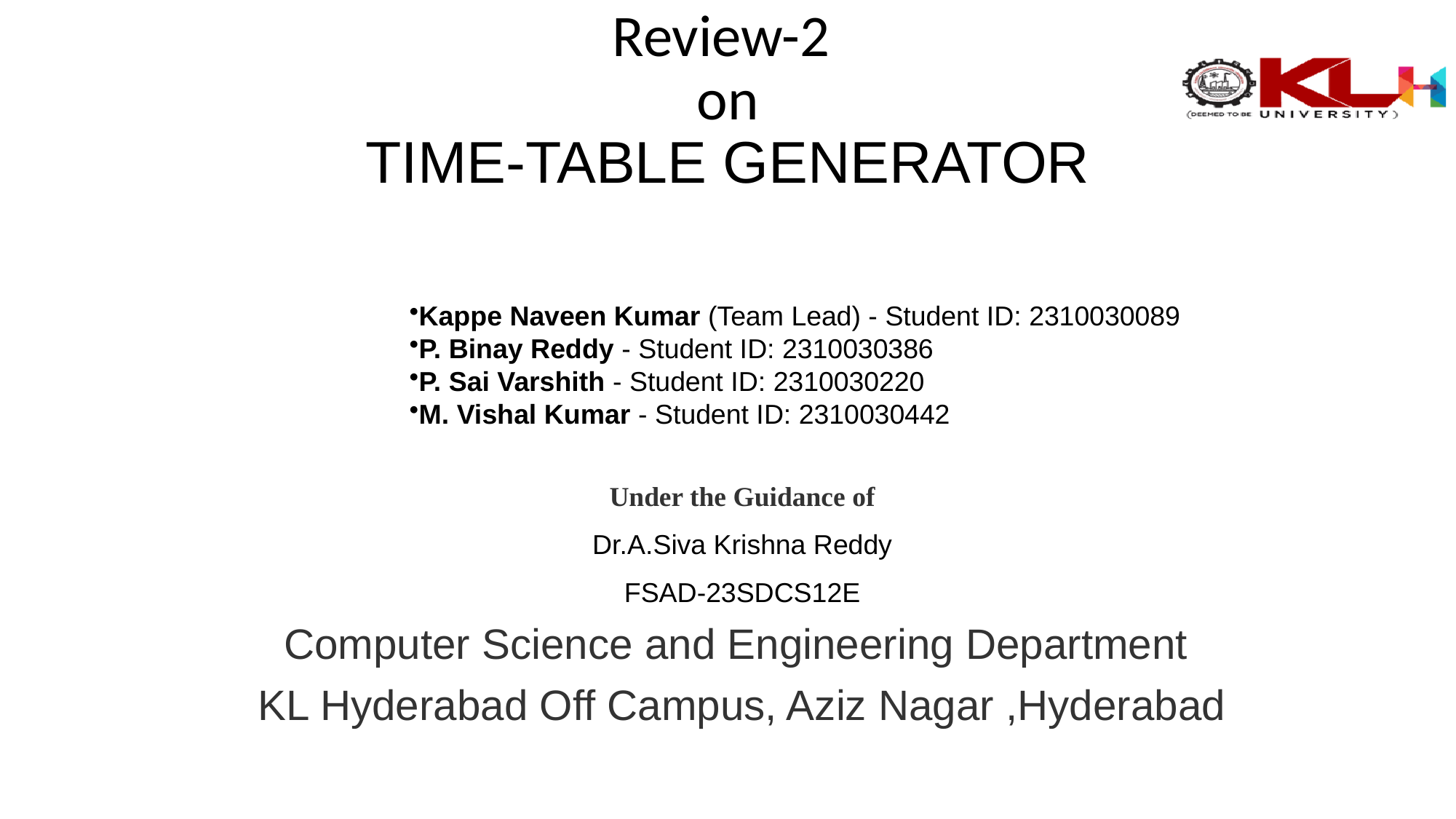

Review-2
on
TIME-TABLE GENERATOR
# Under the Guidance of
Dr.A.Siva Krishna Reddy
FSAD-23SDCS12E
Computer Science and Engineering Department
KL Hyderabad Off Campus, Aziz Nagar ,Hyderabad

Kappe Naveen Kumar (Team Lead) - Student ID: 2310030089
P. Binay Reddy - Student ID: 2310030386
P. Sai Varshith - Student ID: 2310030220
M. Vishal Kumar - Student ID: 2310030442